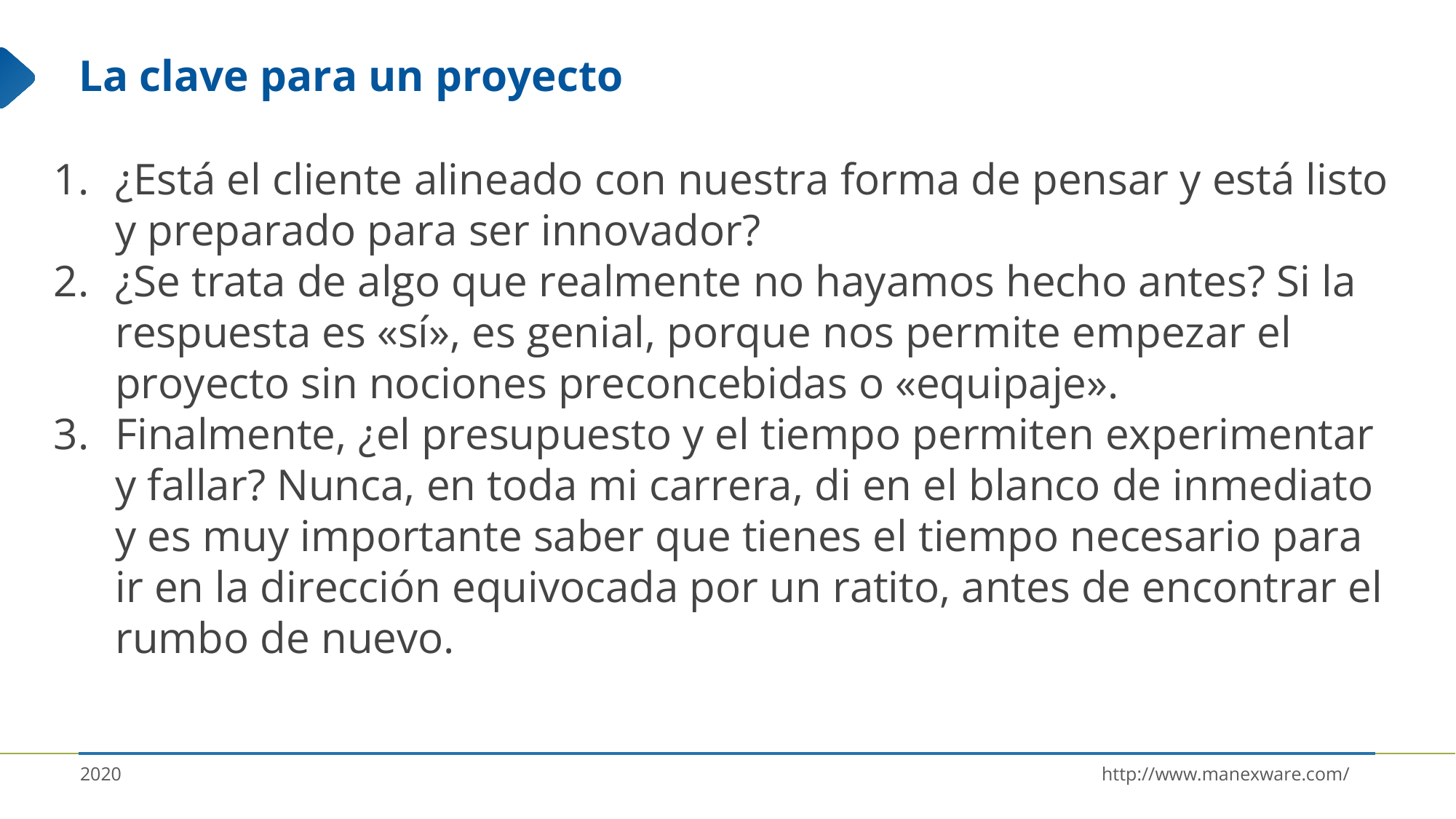

# La clave para un proyecto
¿Está el cliente alineado con nuestra forma de pensar y está listo y preparado para ser innovador?
¿Se trata de algo que realmente no hayamos hecho antes? Si la respuesta es «sí», es genial, porque nos permite empezar el proyecto sin nociones preconcebidas o «equipaje».
Finalmente, ¿el presupuesto y el tiempo permiten experimentar y fallar? Nunca, en toda mi carrera, di en el blanco de inmediato y es muy importante saber que tienes el tiempo necesario para ir en la dirección equivocada por un ratito, antes de encontrar el rumbo de nuevo.